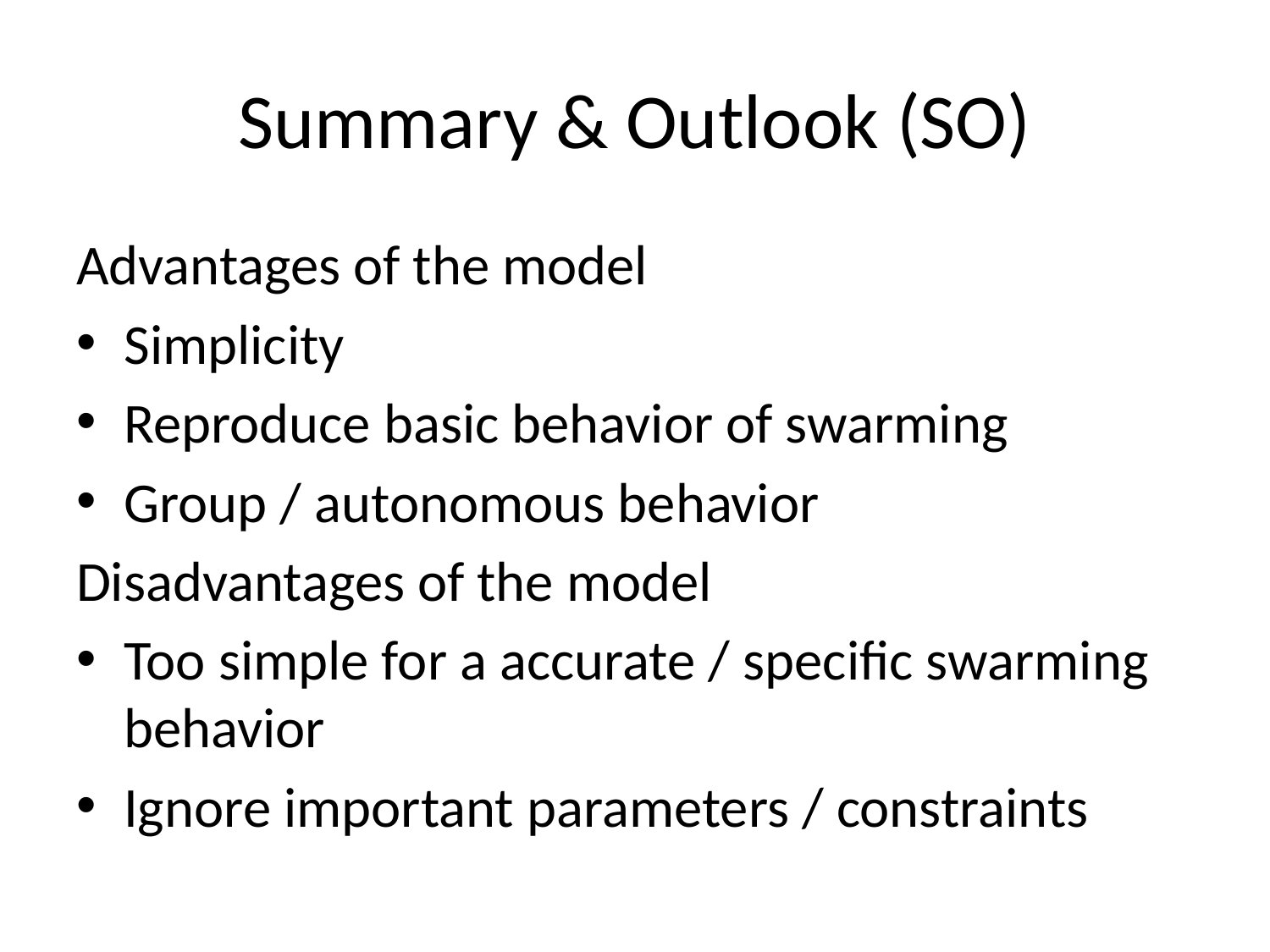

# Summary & Outlook (SO)
Advantages of the model
Simplicity
Reproduce basic behavior of swarming
Group / autonomous behavior
Disadvantages of the model
Too simple for a accurate / specific swarming behavior
Ignore important parameters / constraints